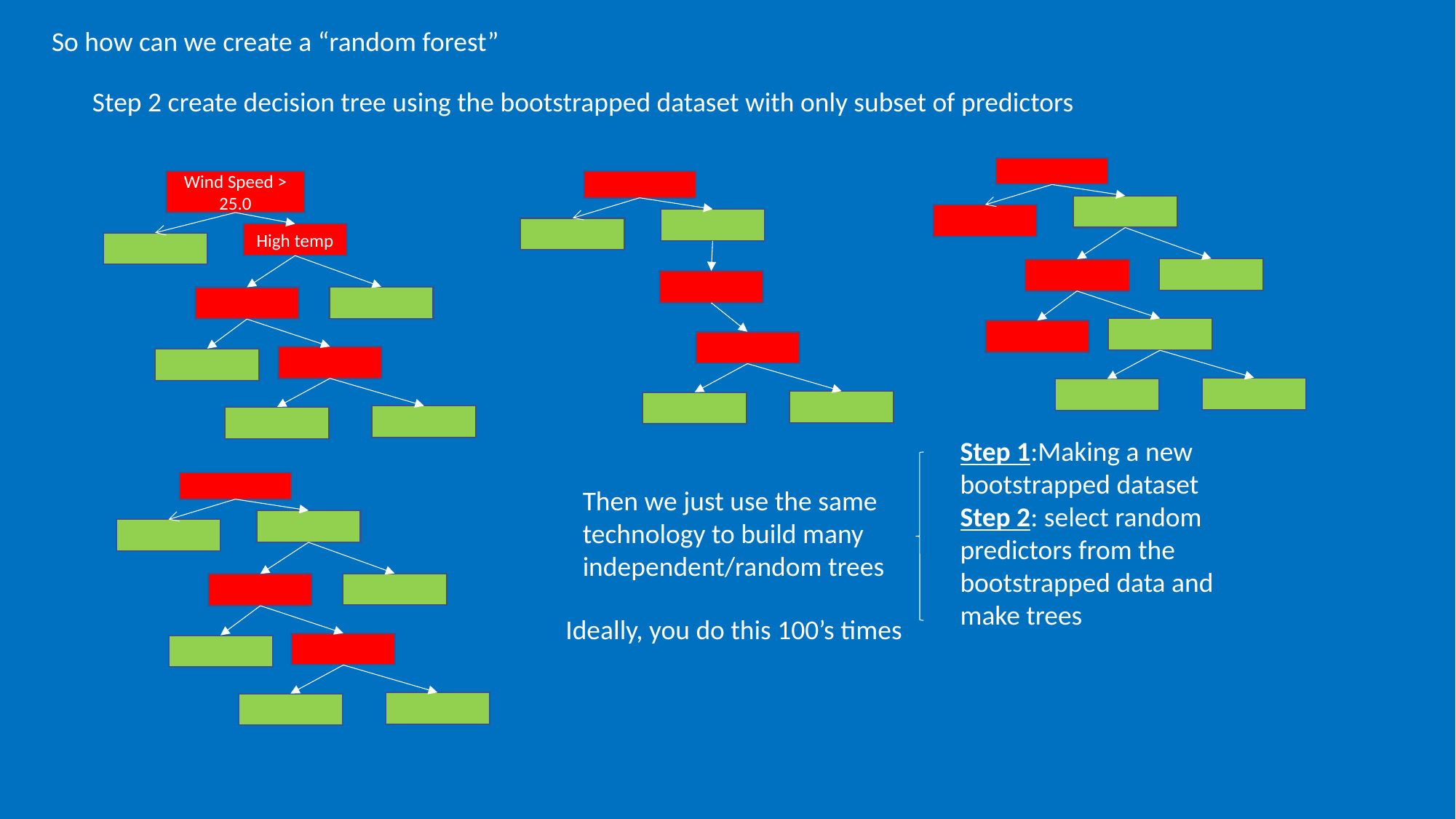

So how can we create a “random forest”
Step 2 create decision tree using the bootstrapped dataset with only subset of predictors

Wind Speed > 25.0

High temp

Step 1:Making a new bootstrapped dataset
Step 2: select random predictors from the bootstrapped data and make trees

Then we just use the same technology to build many independent/random trees

Ideally, you do this 100’s times